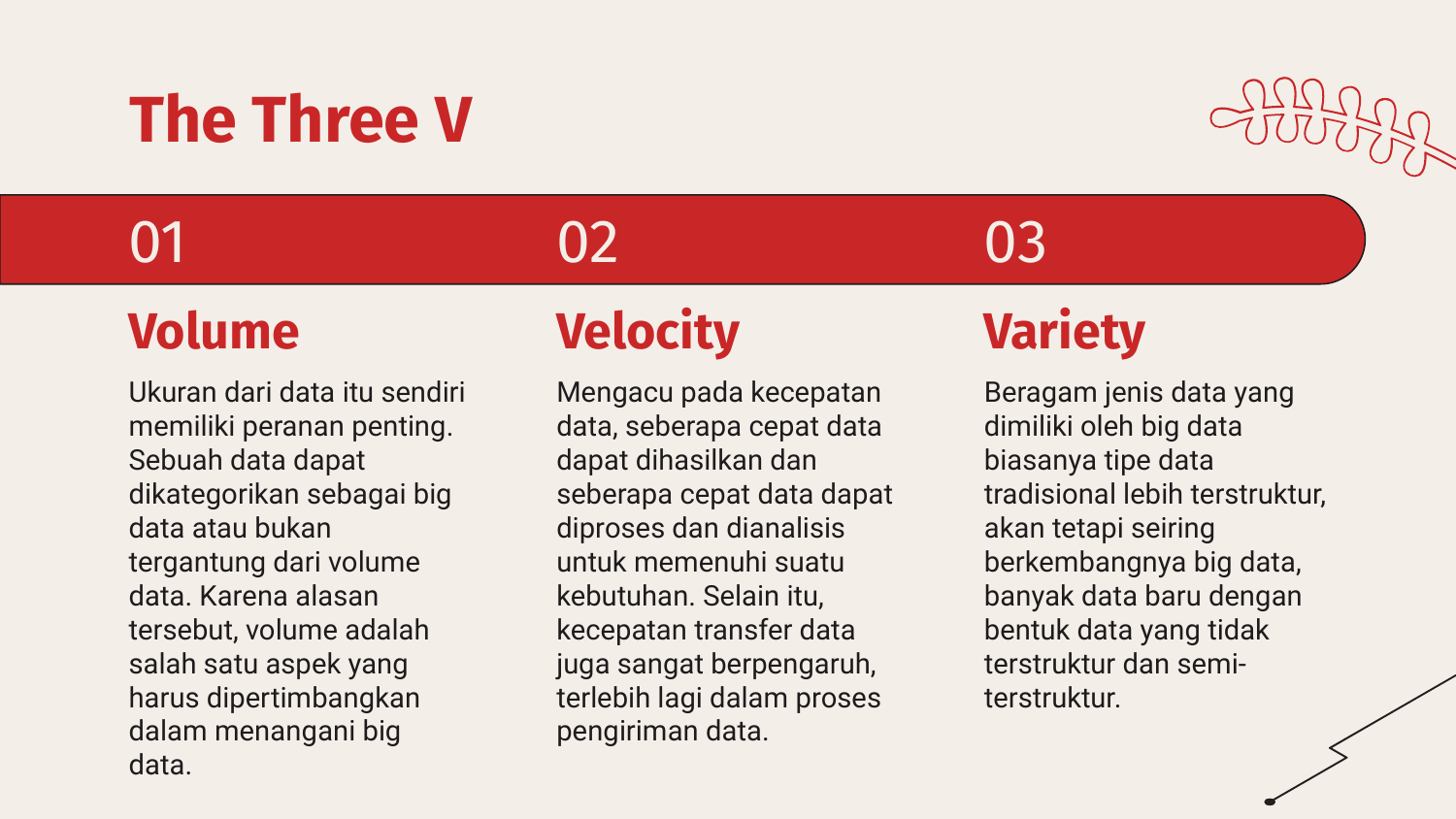

The Three V
# 01
02
03
Volume
Velocity
Variety
Ukuran dari data itu sendiri memiliki peranan penting. Sebuah data dapat
dikategorikan sebagai big
data atau bukan
tergantung dari volume
data. Karena alasan
tersebut, volume adalah
salah satu aspek yang
harus dipertimbangkan
dalam menangani big data.
Mengacu pada kecepatan data, seberapa cepat data dapat dihasilkan dan seberapa cepat data dapat diproses dan dianalisis untuk memenuhi suatu kebutuhan. Selain itu, kecepatan transfer data juga sangat berpengaruh, terlebih lagi dalam proses pengiriman data.
Beragam jenis data yang dimiliki oleh big data biasanya tipe data
tradisional lebih terstruktur, akan tetapi seiring berkembangnya big data, banyak data baru dengan bentuk data yang tidak terstruktur dan semi-terstruktur.